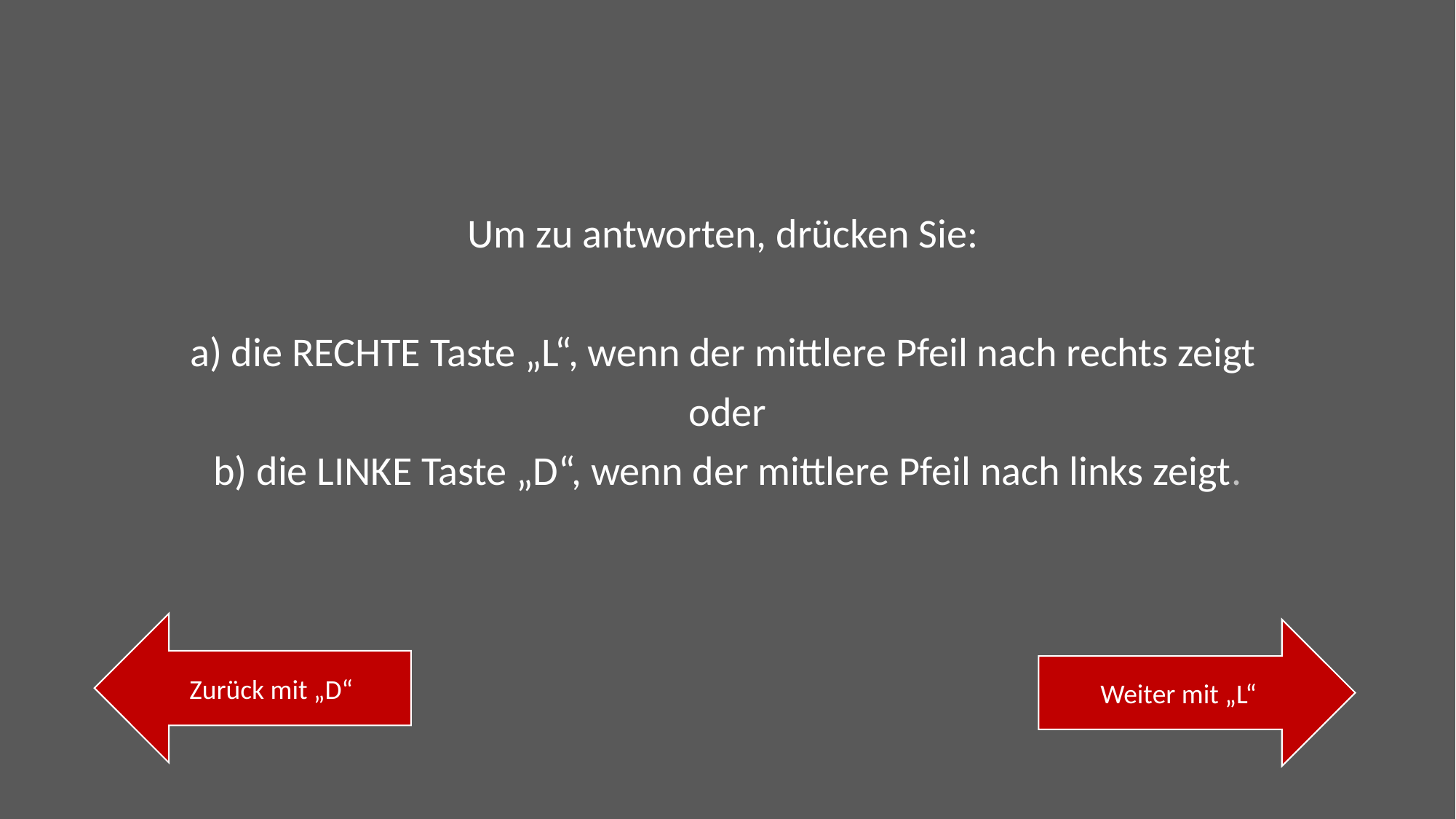

Um zu antworten, drücken Sie:

a) die RECHTE Taste „L“, wenn der mittlere Pfeil nach rechts zeigt
oder
b) die LINKE Taste „D“, wenn der mittlere Pfeil nach links zeigt.

Zurück mit „D“

Weiter mit „L“